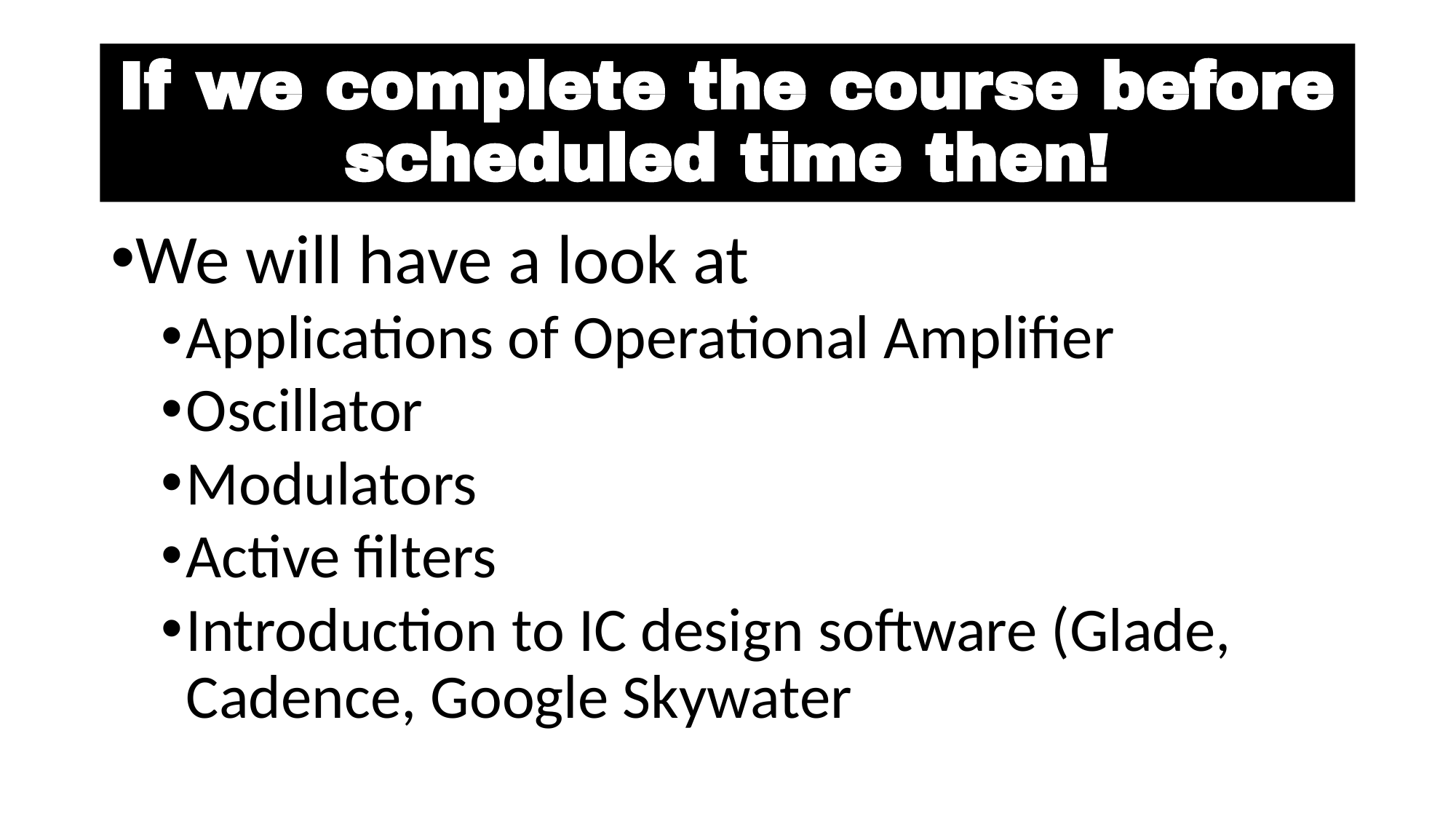

# If we complete the course before scheduled time then!
We will have a look at
Applications of Operational Amplifier
Oscillator
Modulators
Active filters
Introduction to IC design software (Glade, Cadence, Google Skywater